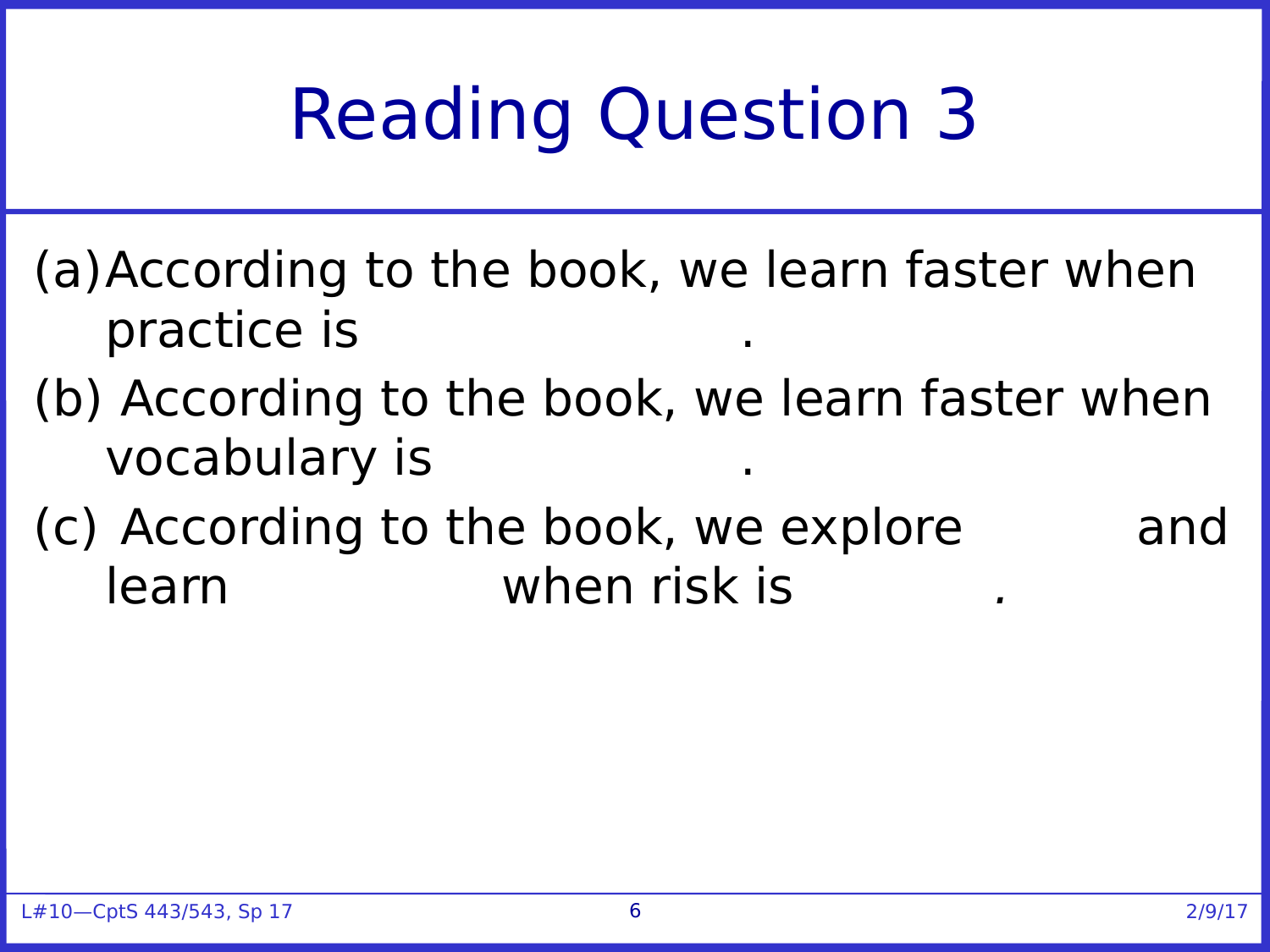

# Reading Question 3
According to the book, we learn faster when practice is 			.
 According to the book, we learn faster when vocabulary is 			.
 According to the book, we explore 		 and learn 		 when risk is 		.

6